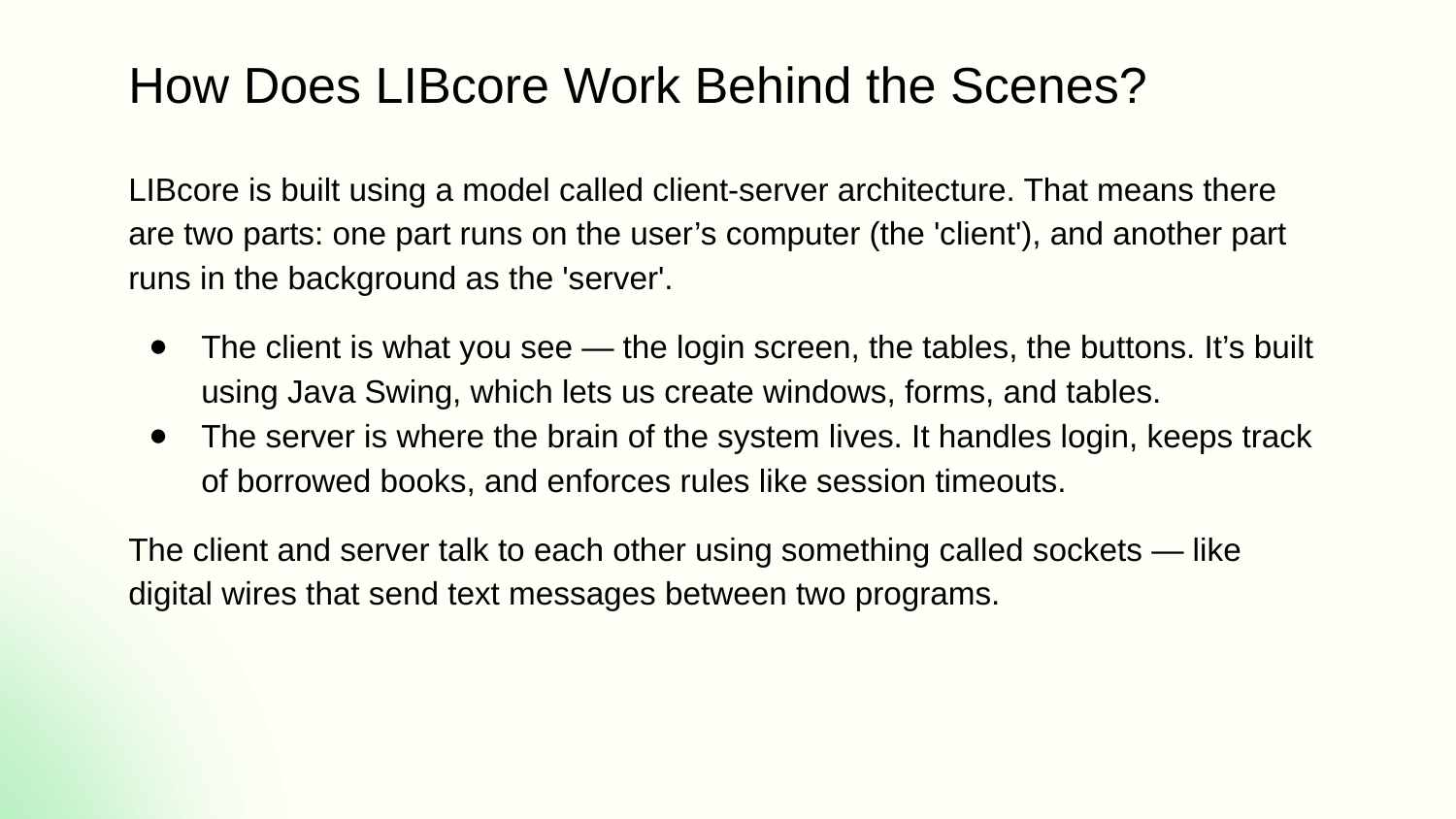

# How Does LIBcore Work Behind the Scenes?
LIBcore is built using a model called client-server architecture. That means there are two parts: one part runs on the user’s computer (the 'client'), and another part runs in the background as the 'server'.
The client is what you see — the login screen, the tables, the buttons. It’s built using Java Swing, which lets us create windows, forms, and tables.
The server is where the brain of the system lives. It handles login, keeps track of borrowed books, and enforces rules like session timeouts.
The client and server talk to each other using something called sockets — like digital wires that send text messages between two programs.